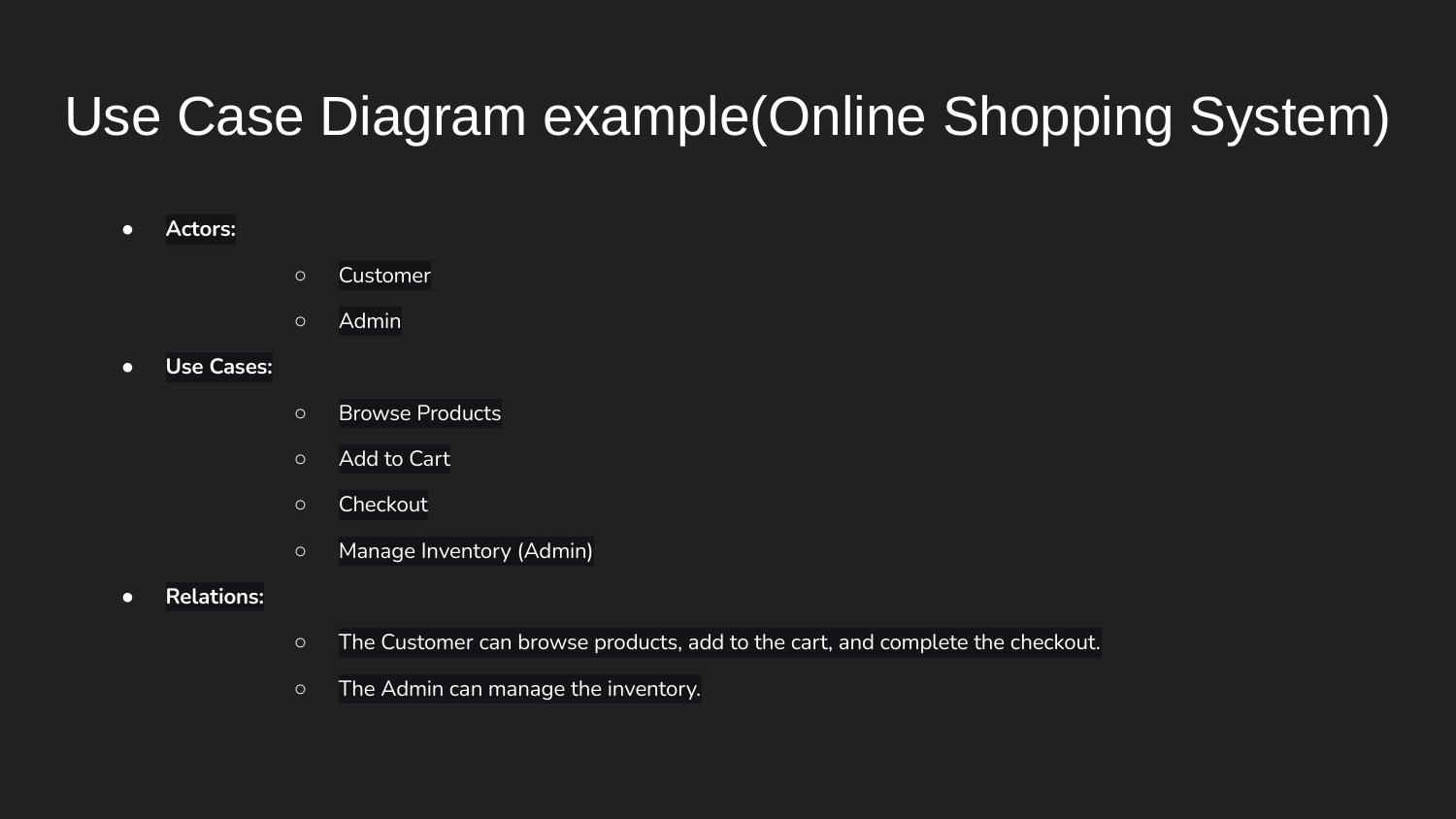

# Use Case Diagram example(Online Shopping System)
Actors:
Customer
Admin
Use Cases:
Browse Products
Add to Cart
Checkout
Manage Inventory (Admin)
Relations:
The Customer can browse products, add to the cart, and complete the checkout.
The Admin can manage the inventory.